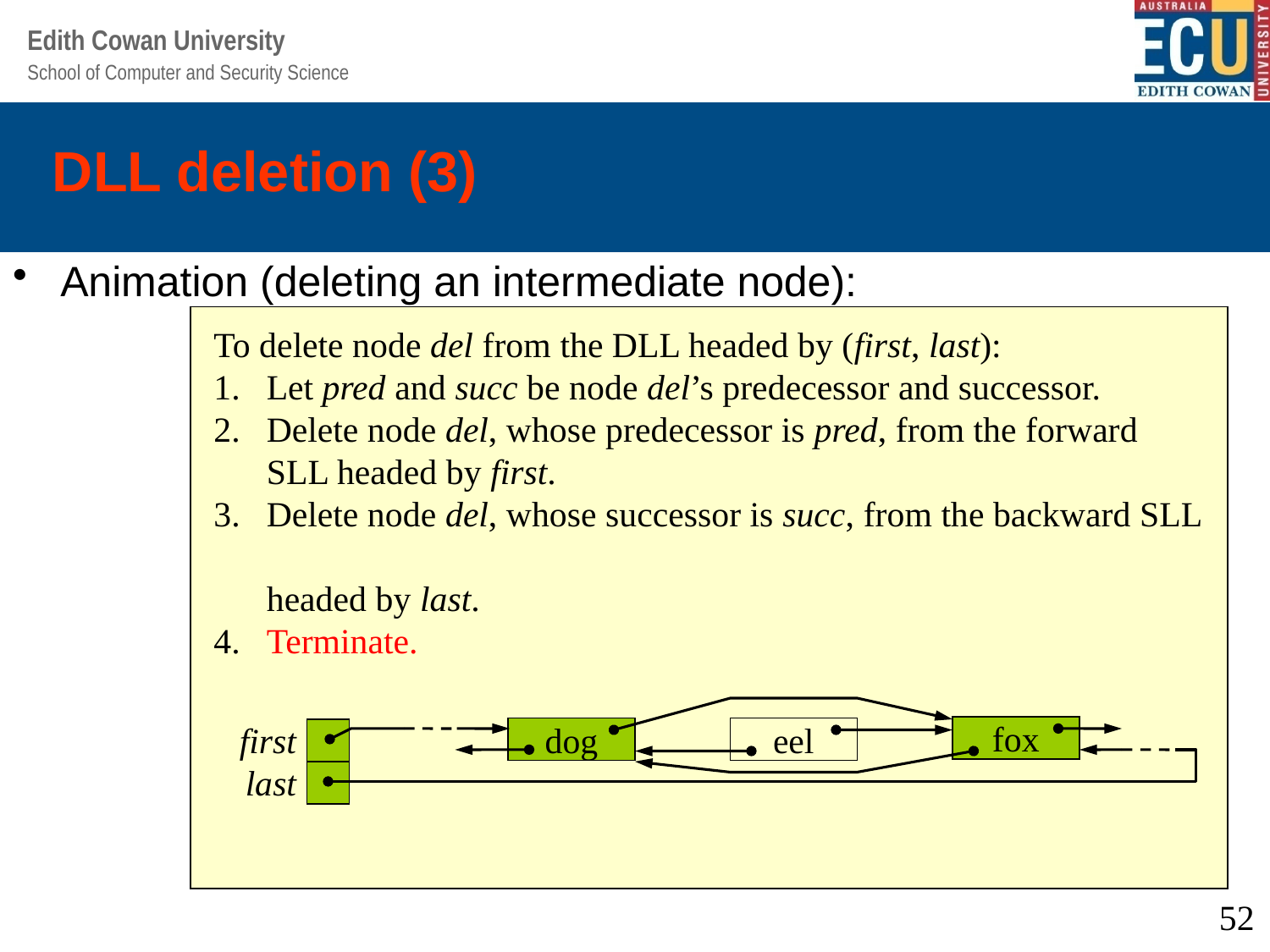

# DLL deletion (3)
Animation (deleting an intermediate node):

To delete node del from the DLL headed by (first, last):
1.	Let pred and succ be node del’s predecessor and successor.
2.	Delete node del, whose predecessor is pred, from the forward
	SLL headed by first.
3.	Delete node del, whose successor is succ, from the backward SLL
	headed by last.
4.	Terminate.
del

fox
first
dog
eel

last

To delete node del from the DLL headed by (first, last):
1.	Let pred and succ be node del’s predecessor and successor.
2.	Delete node del, whose predecessor is pred, from the forward
	SLL headed by first.
3.	Delete node del, whose successor is succ, from the backward SLL
	headed by last.
4.	Terminate.
del

fox
first
dog
eel

last

pred

succ

To delete node del from the DLL headed by (first, last):
1.	Let pred and succ be node del’s predecessor and successor.
2.	Delete node del, whose predecessor is pred, from the forward
	SLL headed by first.
3.	Delete node del, whose successor is succ, from the backward SLL
	headed by last.
4.	Terminate.
del

fox
first
dog
eel

last

pred

succ

To delete node del from the DLL headed by (first, last):
1.	Let pred and succ be node del’s predecessor and successor.
2.	Delete node del, whose predecessor is pred, from the forward
	SLL headed by first.
3.	Delete node del, whose successor is succ, from the backward SLL
	headed by last.
4.	Terminate.
del

fox
first
dog
eel

last

pred

succ

To delete node del from the DLL headed by (first, last):
1.	Let pred and succ be node del’s predecessor and successor.
2.	Delete node del, whose predecessor is pred, from the forward
	SLL headed by first.
3.	Delete node del, whose successor is succ, from the backward SLL
	headed by last.
4.	Terminate.

fox
first
dog
eel

last

52